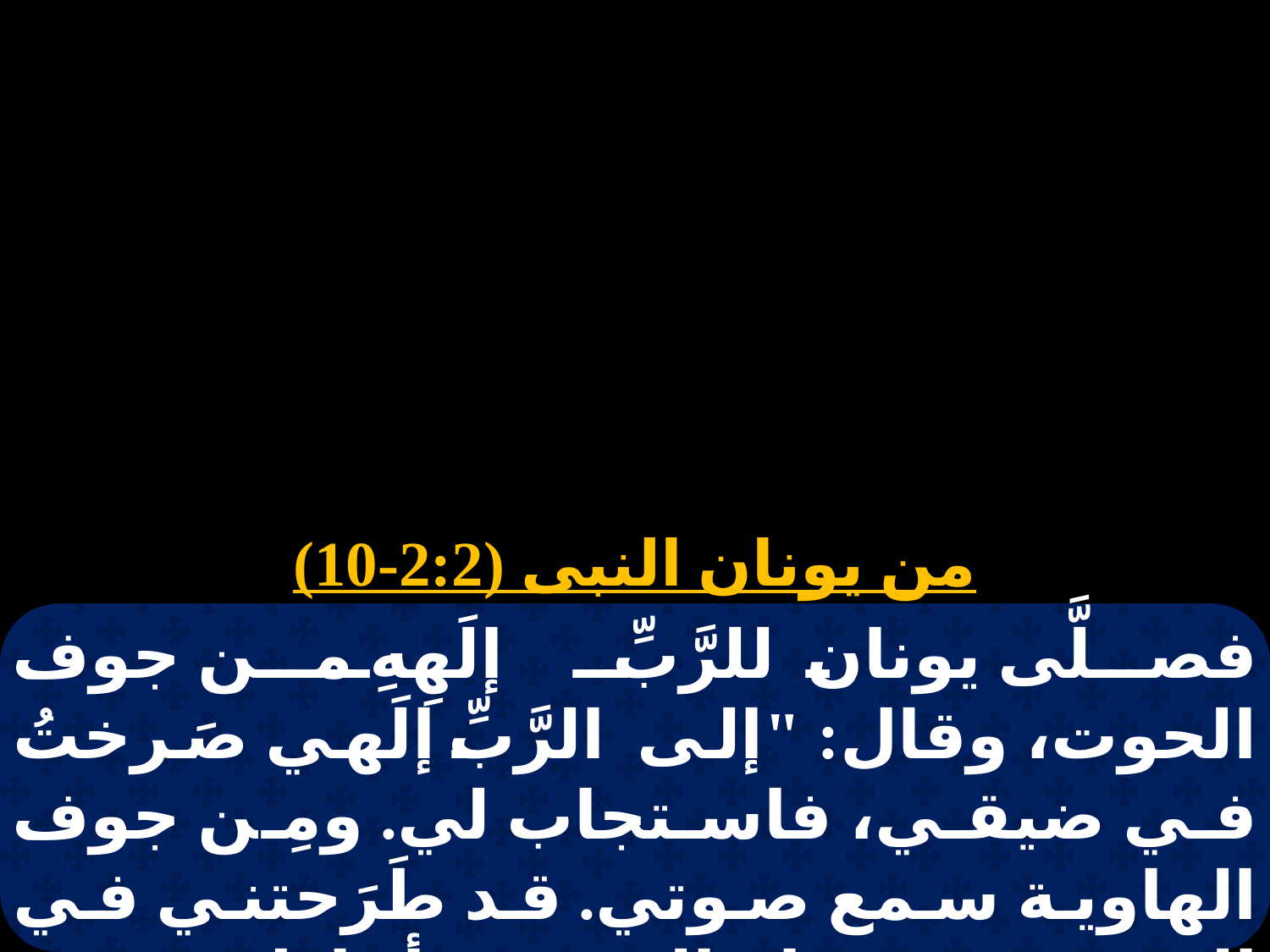

# نبوات باكر يوم الثلاثاء من صوم نينوى
من يونان النبى (2:2-10)
فصلَّى يونان للرَّبِّ إلَهِهِ من جوف الحوت، وقال: "إلى الرَّبِّ إلَهي صَرختُ في ضيقي، فاستجاب لي. ومِن جوف الهاوية سمع صوتي. قد طَرَحتني في العمق في قاع البحر، فأحاطت بي الأنهار، وجازت عليَّ جميع تياراتك وأمواجك.